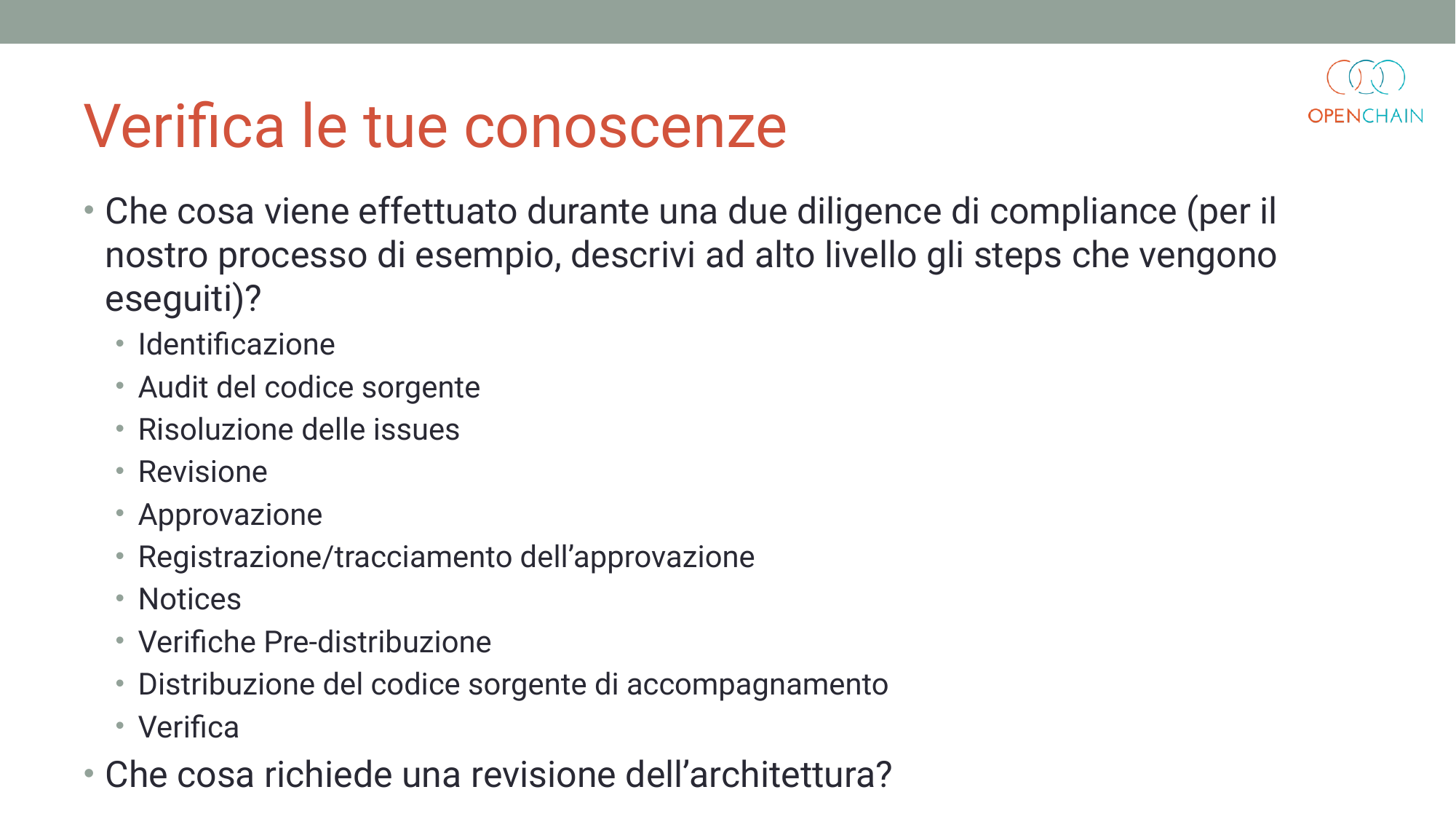

Verifica le tue conoscenze
Che cosa viene effettuato durante una due diligence di compliance (per il nostro processo di esempio, descrivi ad alto livello gli steps che vengono eseguiti)?
Identificazione
Audit del codice sorgente
Risoluzione delle issues
Revisione
Approvazione
Registrazione/tracciamento dell’approvazione
Notices
Verifiche Pre-distribuzione
Distribuzione del codice sorgente di accompagnamento
Verifica
Che cosa richiede una revisione dell’architettura?